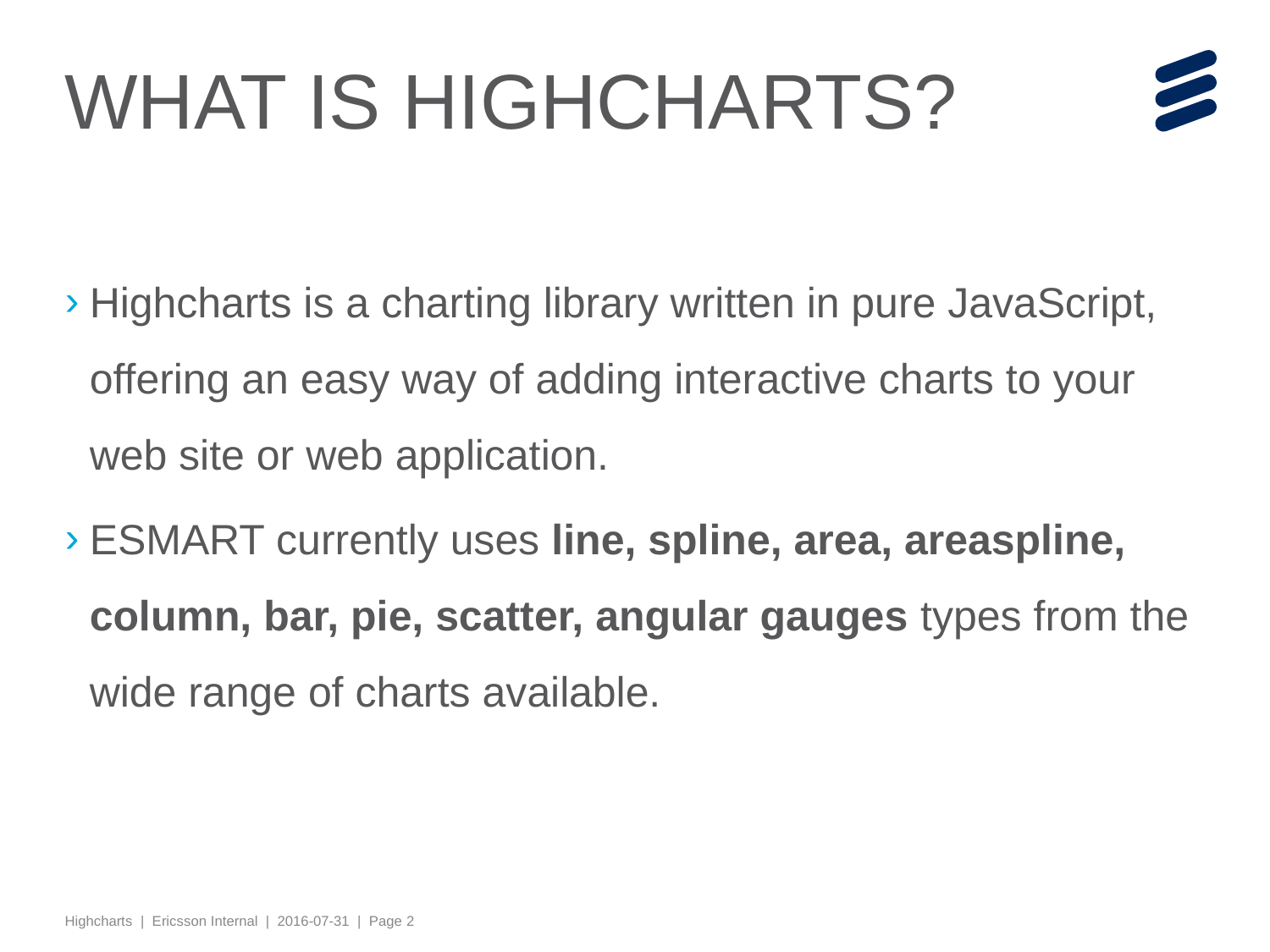

# WHAT IS HIGHCHARTS?
Highcharts is a charting library written in pure JavaScript, offering an easy way of adding interactive charts to your web site or web application.
ESMART currently uses line, spline, area, areaspline, column, bar, pie, scatter, angular gauges types from the wide range of charts available.